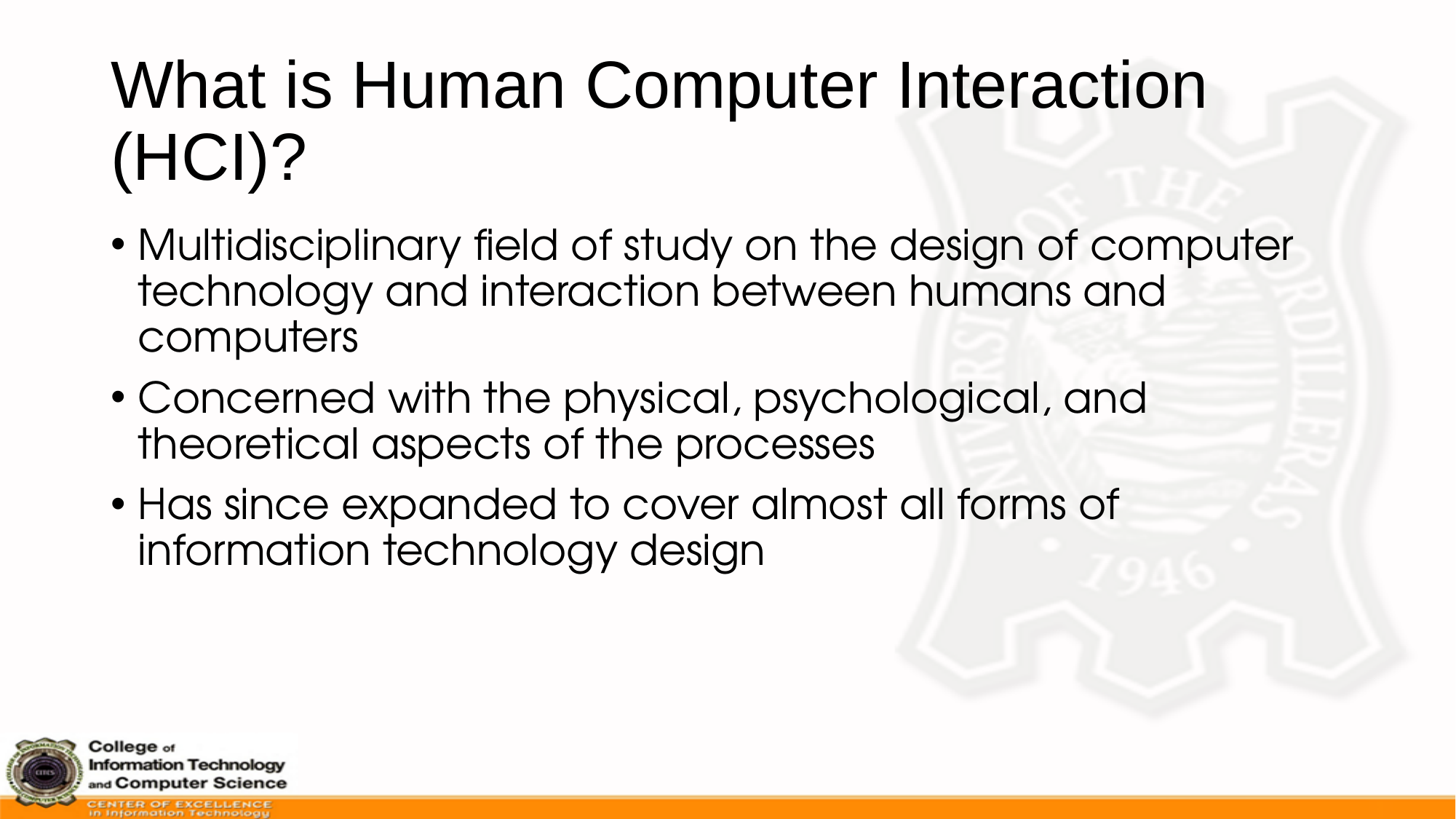

# What is Human Computer Interaction (HCI)?
Multidisciplinary field of study on the design of computer technology and interaction between humans and computers
Concerned with the physical, psychological, and theoretical aspects of the processes
Has since expanded to cover almost all forms of information technology design